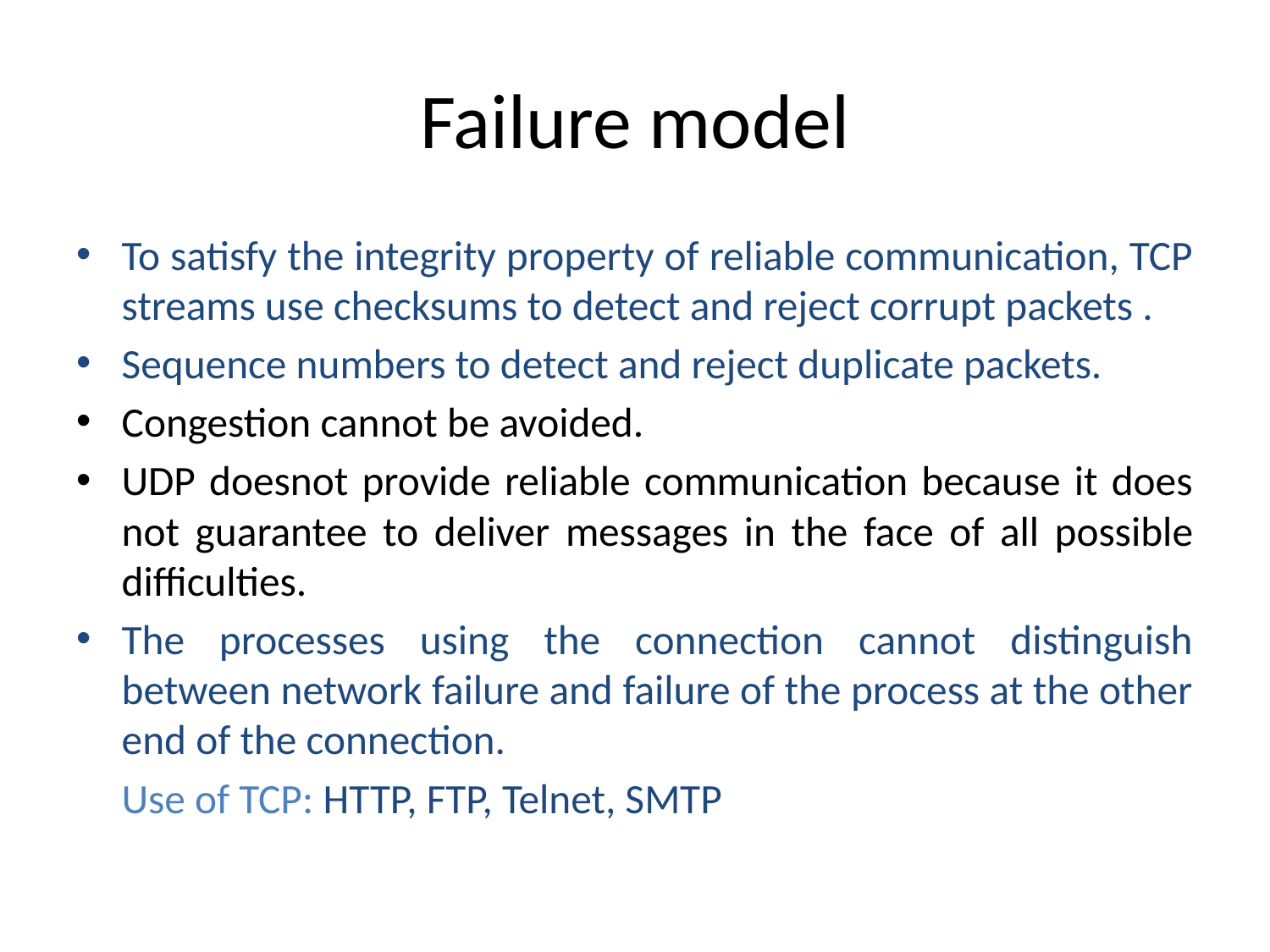

# Failure model
To satisfy the integrity property of reliable communication, TCP streams use checksums to detect and reject corrupt packets .
Sequence numbers to detect and reject duplicate packets.
Congestion cannot be avoided.
UDP doesnot provide reliable communication because it does not guarantee to deliver messages in the face of all possible difficulties.
The processes using the connection cannot distinguish between network failure and failure of the process at the other end of the connection.
	Use of TCP: HTTP, FTP, Telnet, SMTP